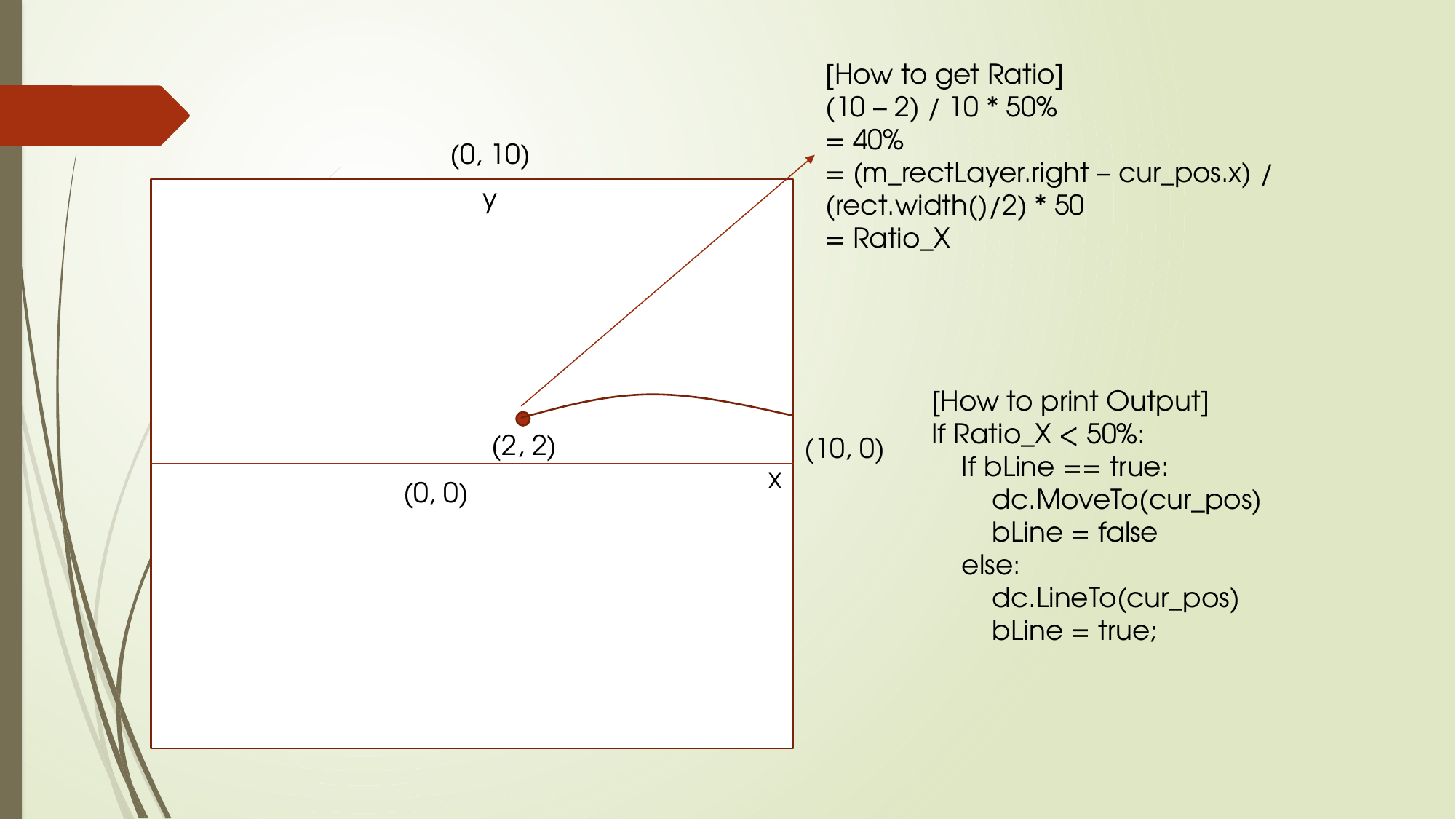

[How to get Ratio]
(10 – 2) / 10 * 50%
= 40%
= (m_rectLayer.right – cur_pos.x) /
(rect.width()/2) * 50
= Ratio_X
(0, 10)
y
x
[How to print Output]
If Ratio_X < 50%:
    If bLine == true:
        dc.MoveTo(cur_pos)
        bLine = false
    else:
        dc.LineTo(cur_pos)
        bLine = true;

(2, 2)
(10, 0)
x
(0, 0)